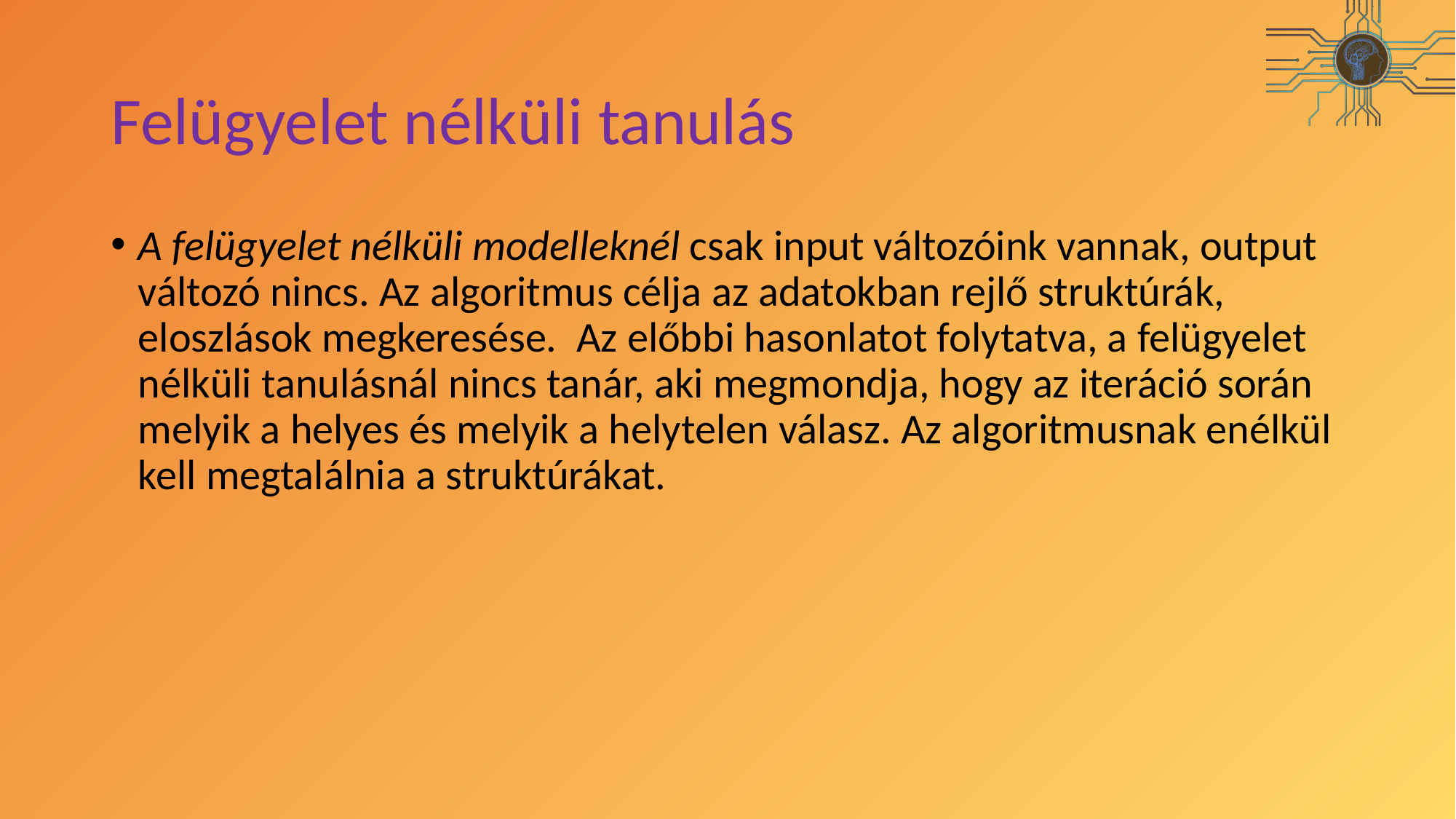

# Felügyelet nélküli tanulás
A felügyelet nélküli modelleknél csak input változóink vannak, output változó nincs. Az algoritmus célja az adatokban rejlő struktúrák, eloszlások megkeresése.  Az előbbi hasonlatot folytatva, a felügyelet nélküli tanulásnál nincs tanár, aki megmondja, hogy az iteráció során melyik a helyes és melyik a helytelen válasz. Az algoritmusnak enélkül kell megtalálnia a struktúrákat.